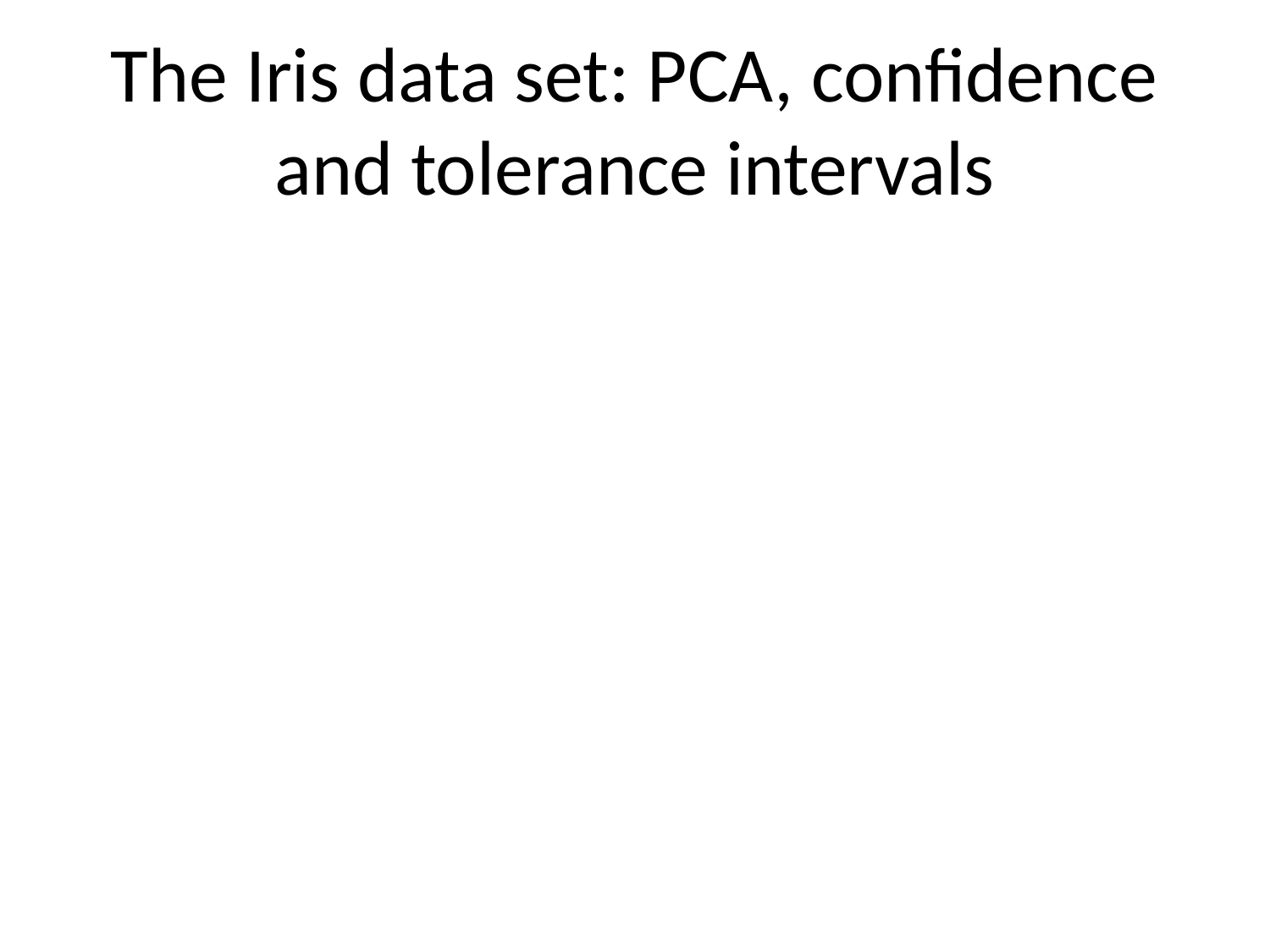

# The Iris data set: PCA, confidence and tolerance intervals